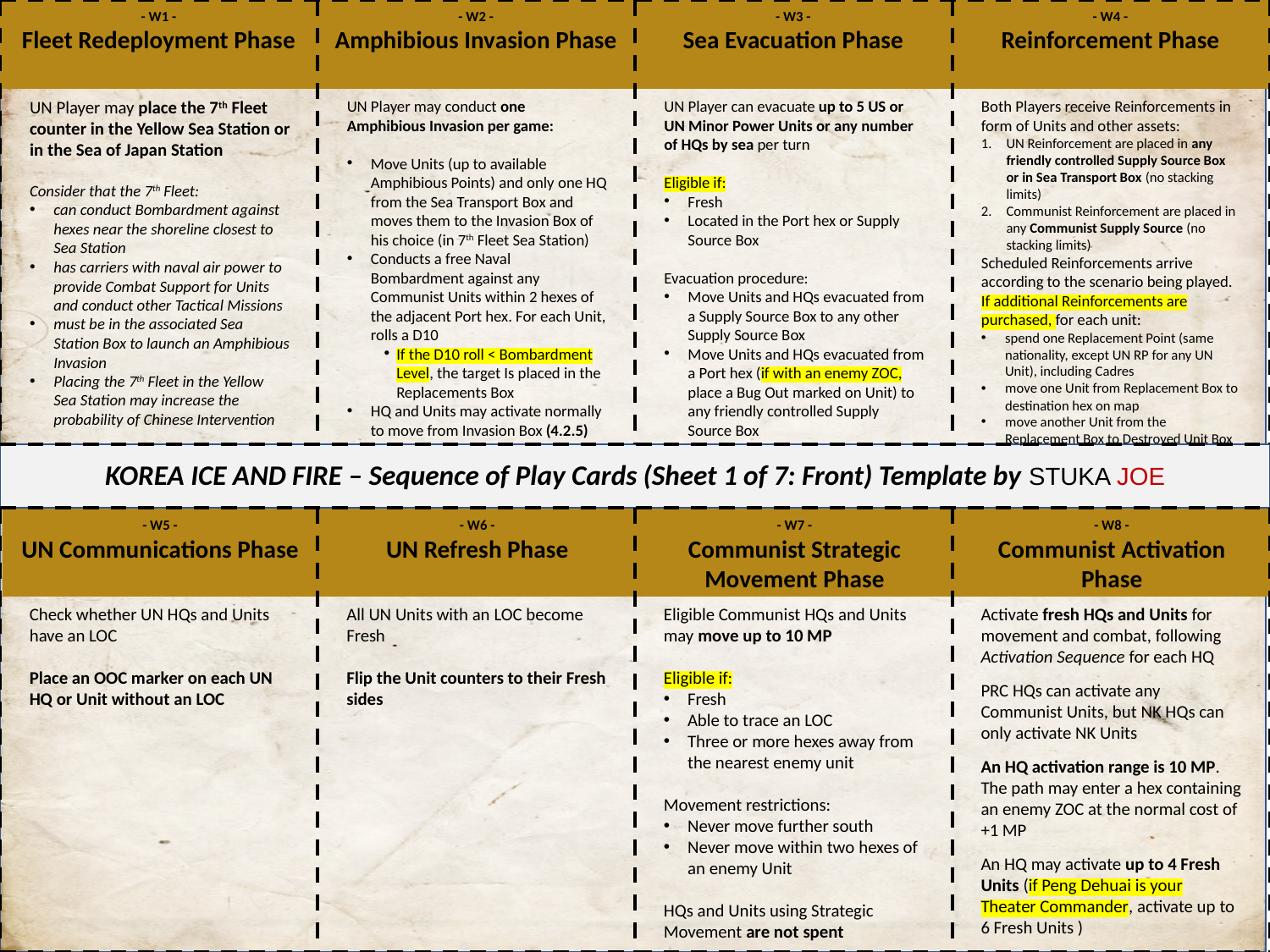

- W1 -
Fleet Redeployment Phase
- W2 -
Amphibious Invasion Phase
- W3 -
Sea Evacuation Phase
- W4 -
Reinforcement Phase
UN Player may place the 7th Fleet counter in the Yellow Sea Station or in the Sea of Japan Station

Consider that the 7th Fleet:
can conduct Bombardment against hexes near the shoreline closest to Sea Station
has carriers with naval air power to provide Combat Support for Units and conduct other Tactical Missions
must be in the associated Sea Station Box to launch an Amphibious Invasion
Placing the 7th Fleet in the Yellow Sea Station may increase the probability of Chinese Intervention
UN Player may conduct one Amphibious Invasion per game:

Move Units (up to available Amphibious Points) and only one HQ from the Sea Transport Box and moves them to the Invasion Box of his choice (in 7th Fleet Sea Station)
Conducts a free Naval Bombardment against any Communist Units within 2 hexes of the adjacent Port hex. For each Unit, rolls a D10
If the D10 roll < Bombardment Level, the target Is placed in the Replacements Box
HQ and Units may activate normally to move from Invasion Box (4.2.5)
UN Player can evacuate up to 5 US or UN Minor Power Units or any number of HQs by sea per turn

Eligible if:
Fresh
Located in the Port hex or Supply Source Box

Evacuation procedure:
Move Units and HQs evacuated from a Supply Source Box to any other Supply Source Box
Move Units and HQs evacuated from a Port hex (if with an enemy ZOC, place a Bug Out marked on Unit) to any friendly controlled Supply Source Box
Both Players receive Reinforcements in form of Units and other assets:
UN Reinforcement are placed in any friendly controlled Supply Source Box or in Sea Transport Box (no stacking limits)
Communist Reinforcement are placed in any Communist Supply Source (no stacking limits)
Scheduled Reinforcements arrive according to the scenario being played.
If additional Reinforcements are purchased, for each unit:
spend one Replacement Point (same nationality, except UN RP for any UN Unit), including Cadres
move one Unit from Replacement Box to destination hex on map
move another Unit from the Replacement Box to Destroyed Unit Box

KOREA ICE AND FIRE – Sequence of Play Cards (Sheet 1 of 7: Front) Template by STUKA JOE

- W5 -
UN Communications Phase
- W6 -
UN Refresh Phase
- W7 -
Communist Strategic Movement Phase
- W8 -
Communist Activation Phase
Check whether UN HQs and Units have an LOC

Place an OOC marker on each UN HQ or Unit without an LOC
All UN Units with an LOC become Fresh

Flip the Unit counters to their Fresh sides
Eligible Communist HQs and Units may move up to 10 MP

Eligible if:
Fresh
Able to trace an LOC
Three or more hexes away from the nearest enemy unit

Movement restrictions:
Never move further south
Never move within two hexes of an enemy Unit

HQs and Units using Strategic Movement are not spent
Activate fresh HQs and Units for movement and combat, following Activation Sequence for each HQ

PRC HQs can activate any Communist Units, but NK HQs can only activate NK Units

An HQ activation range is 10 MP. The path may enter a hex containing an enemy ZOC at the normal cost of +1 MP

An HQ may activate up to 4 Fresh Units (if Peng Dehuai is your Theater Commander, activate up to 6 Fresh Units )